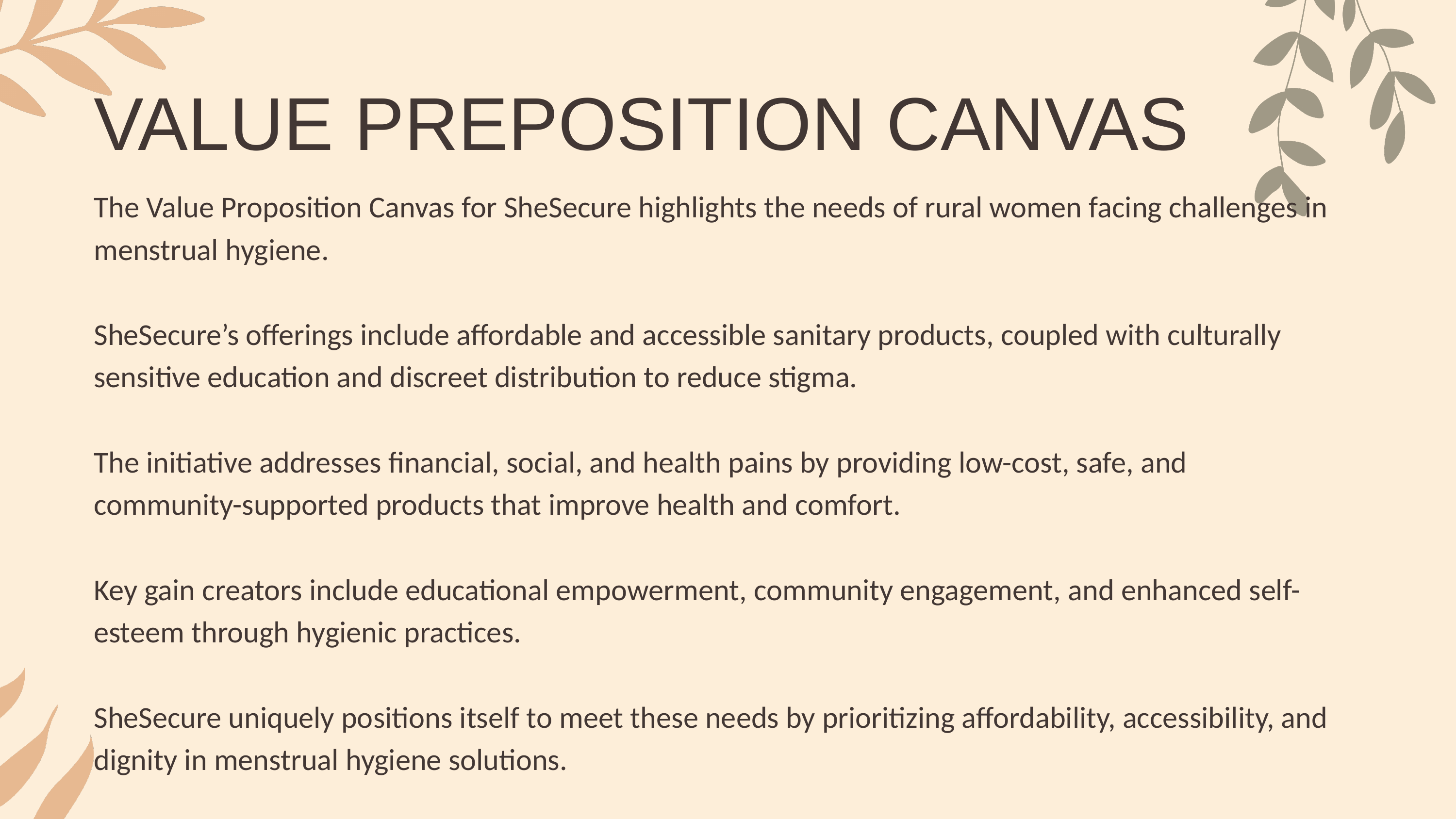

VALUE PREPOSITION CANVAS
The Value Proposition Canvas for SheSecure highlights the needs of rural women facing challenges in menstrual hygiene.

SheSecure’s offerings include affordable and accessible sanitary products, coupled with culturally sensitive education and discreet distribution to reduce stigma.

The initiative addresses financial, social, and health pains by providing low-cost, safe, and community-supported products that improve health and comfort.

Key gain creators include educational empowerment, community engagement, and enhanced self-esteem through hygienic practices.

SheSecure uniquely positions itself to meet these needs by prioritizing affordability, accessibility, and dignity in menstrual hygiene solutions.